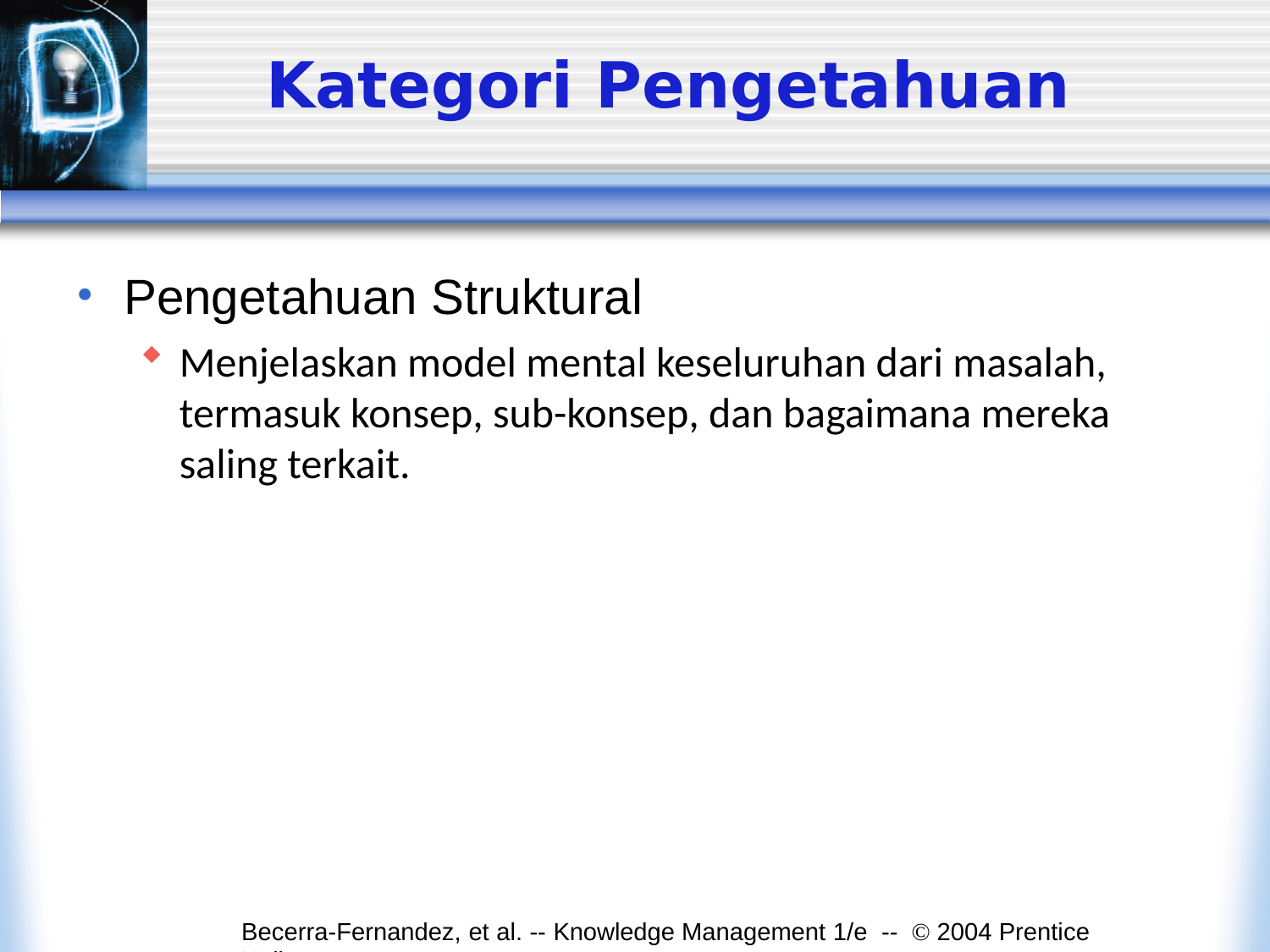

# Kategori Pengetahuan
Pengetahuan Struktural
Menjelaskan model mental keseluruhan dari masalah, termasuk konsep, sub-konsep, dan bagaimana mereka saling terkait.
Becerra-Fernandez, et al. -- Knowledge Management 1/e -- © 2004 Prentice Hall